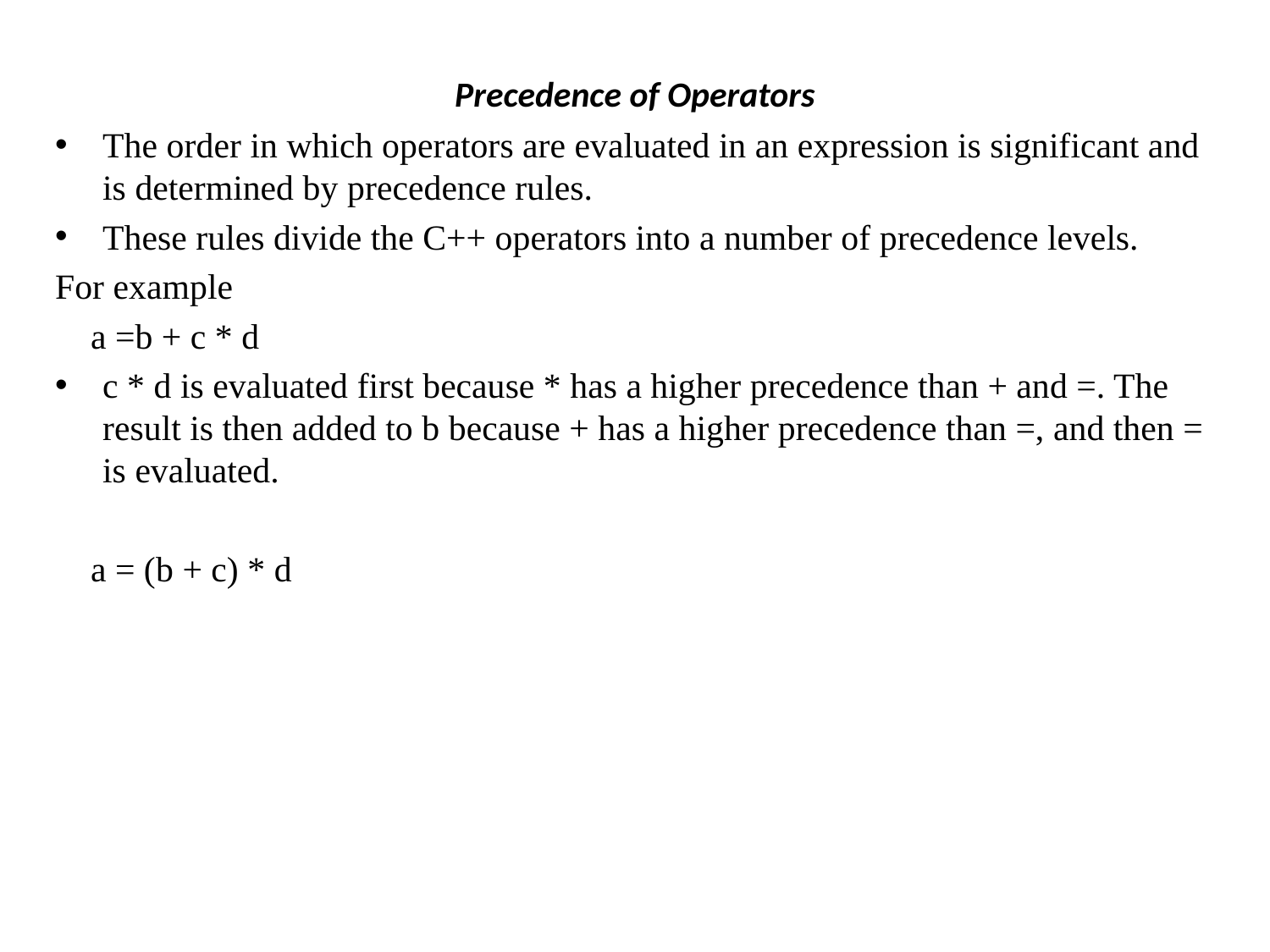

# Precedence of Operators
The order in which operators are evaluated in an expression is significant and is determined by precedence rules.
These rules divide the C++ operators into a number of precedence levels.
For example
    a =b + c * d
c * d is evaluated first because * has a higher precedence than + and =. The result is then added to b because + has a higher precedence than =, and then = is evaluated.

    a = (b + c) * d